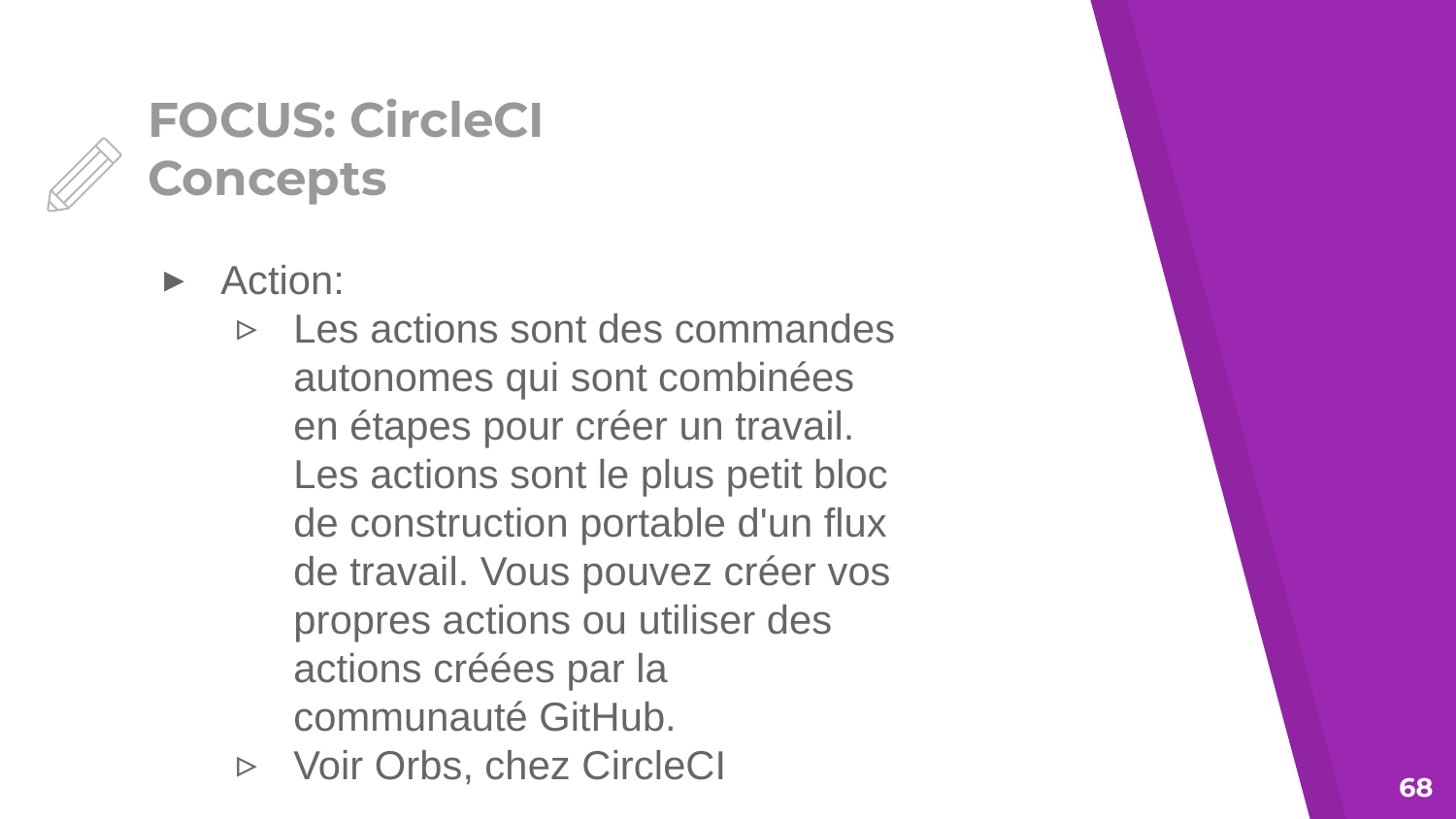

# FOCUS: CircleCI
Concepts
Action:
Les actions sont des commandes autonomes qui sont combinées en étapes pour créer un travail. Les actions sont le plus petit bloc de construction portable d'un flux de travail. Vous pouvez créer vos propres actions ou utiliser des actions créées par la communauté GitHub.
Voir Orbs, chez CircleCI
68